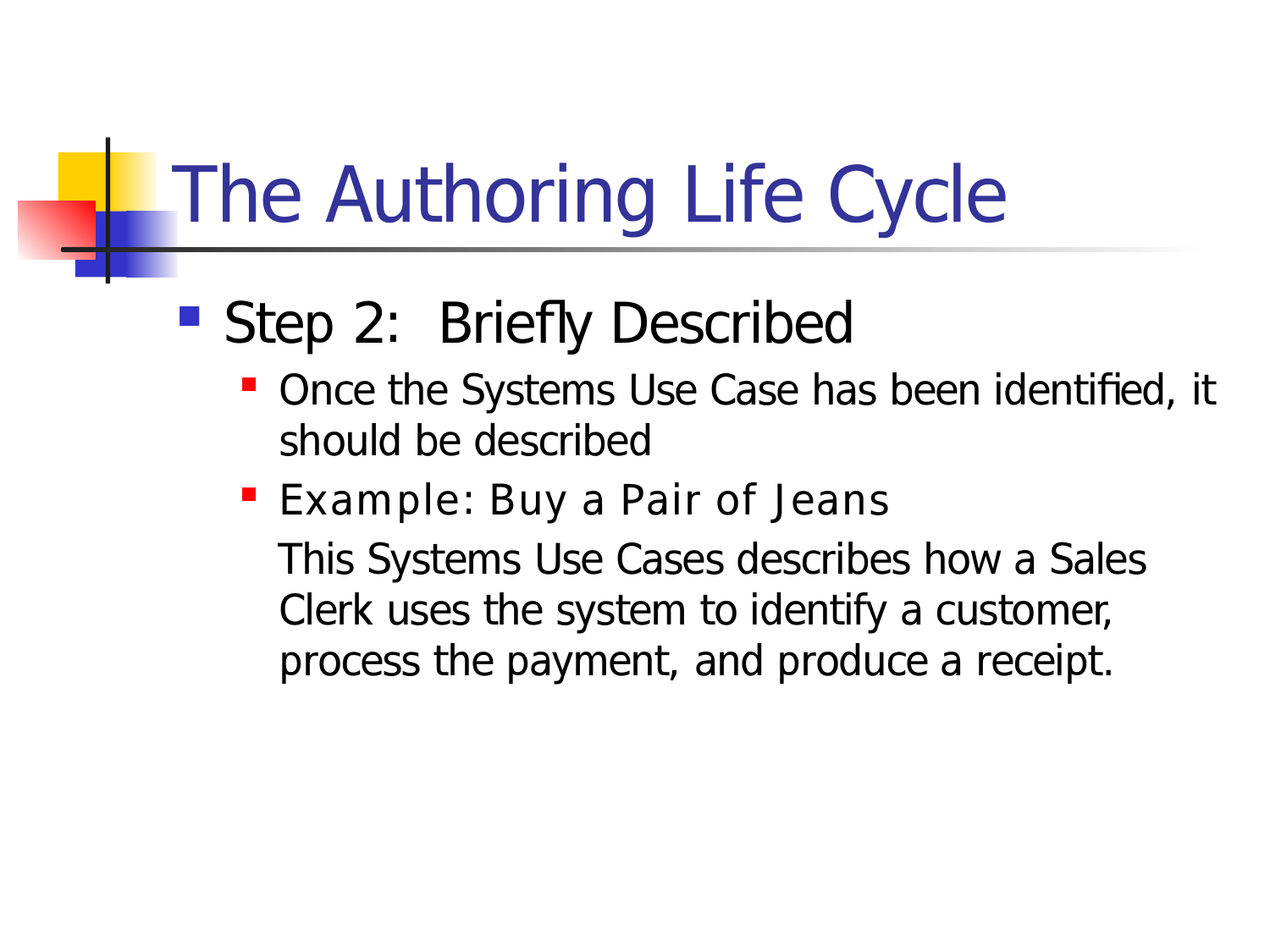

# The Authoring Life Cycle
Step 2:  Briefly Described
Once the Systems Use Case has been identified, it should be described
Example: Buy a Pair of Jeans
   This Systems Use Cases describes how a Sales Clerk uses the system to identify a customer, process the payment, and produce a receipt.